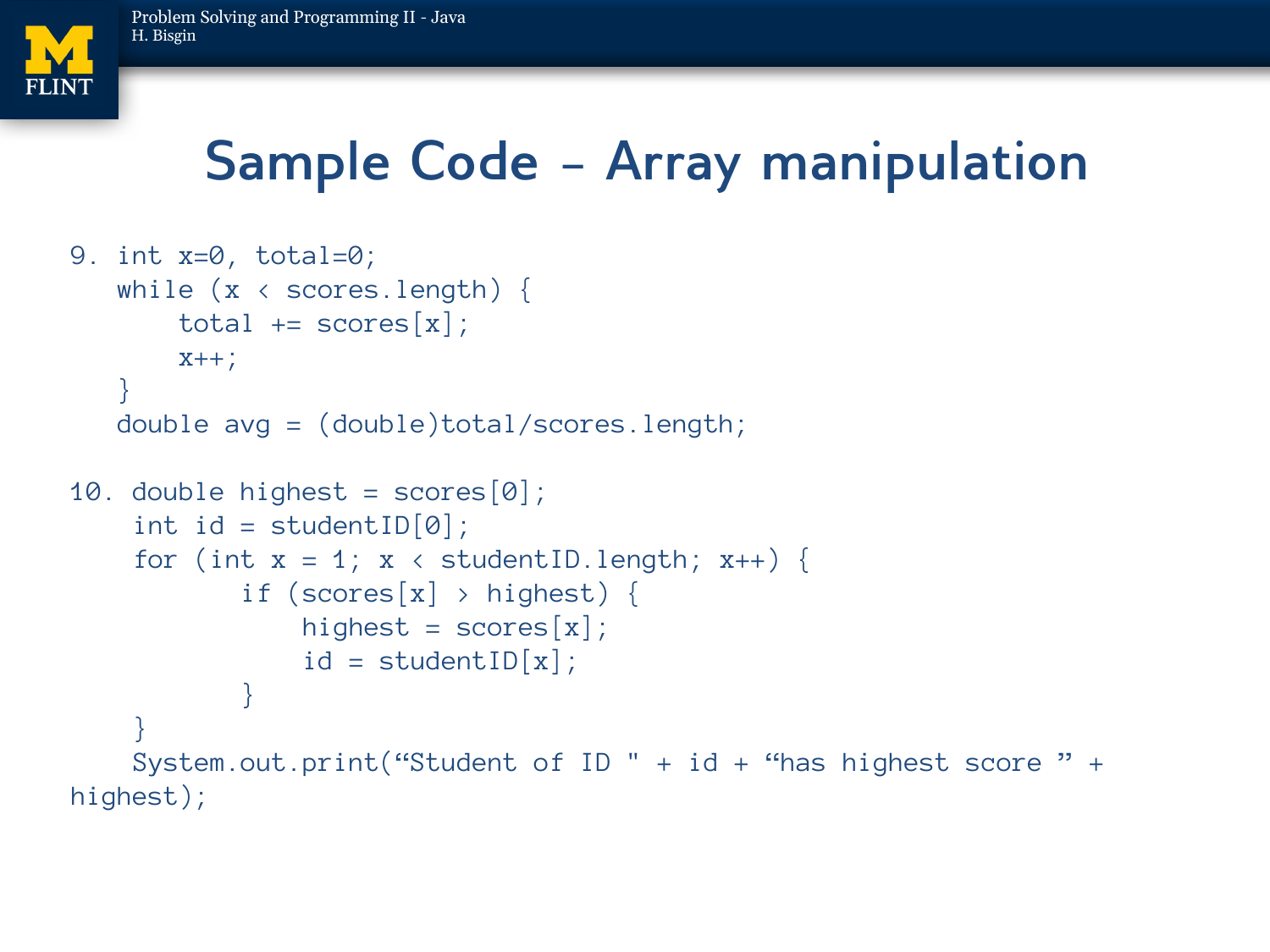

# Sample Code – Array manipulation
9. int x=0, total=0;
   while (x < scores.length) {
       total += scores[x];
       x++;
   }
   double avg = (double)total/scores.length;

10. double highest = scores[0];
    int id = studentID[0];
    for (int x = 1; x < studentID.length; x++) {
           if (scores[x] > highest) {
               highest = scores[x];
               id = studentID[x];
           }
    }
    System.out.print(“Student of ID " + id + “has highest score ” + highest);